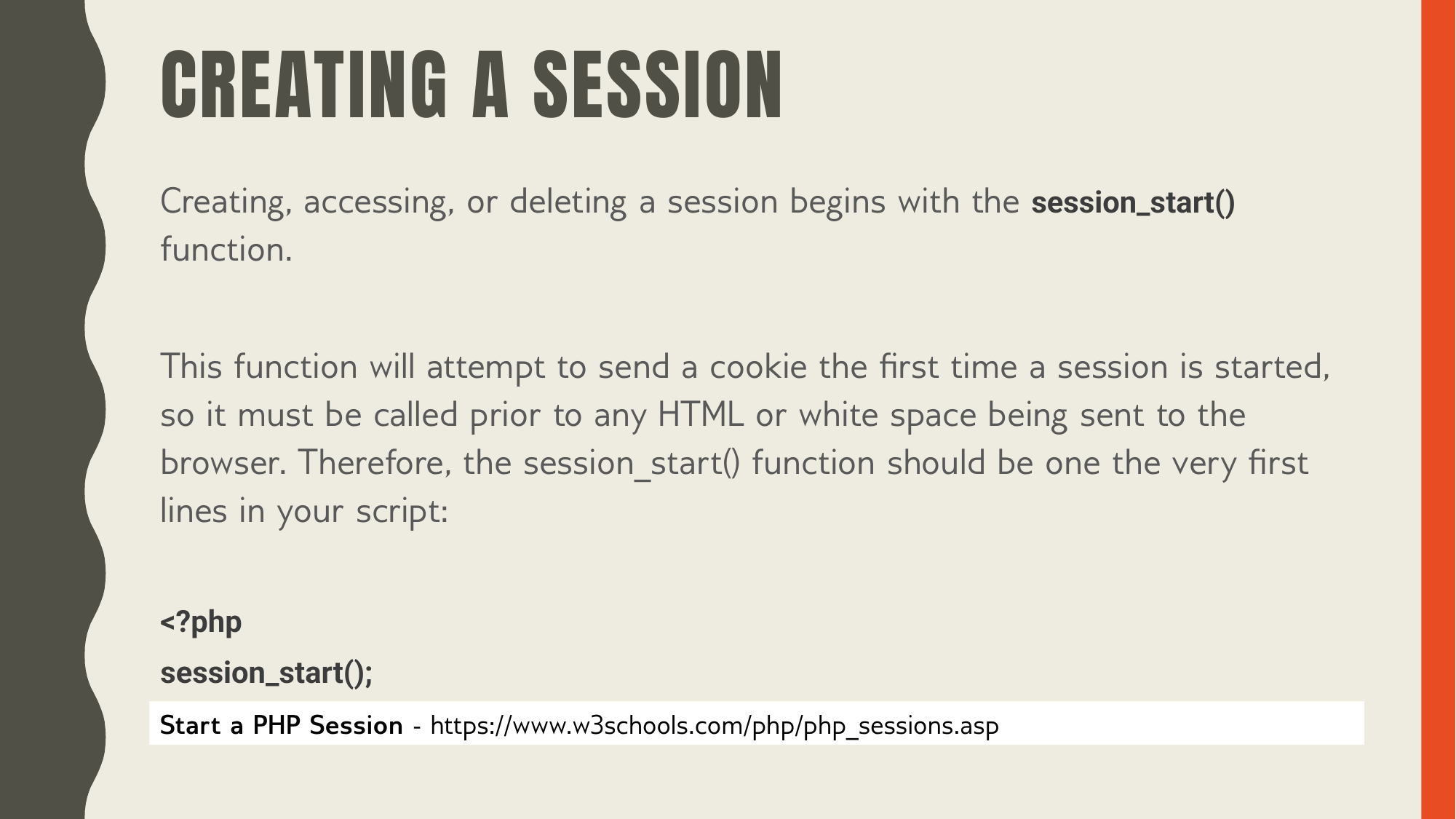

# Creating a Session
Creating, accessing, or deleting a session begins with the session_start() function.

This function will attempt to send a cookie the first time a session is started, so it must be called prior to any HTML or white space being sent to the browser. Therefore, the session_start() function should be one the very first lines in your script:

<?php
session_start();
Start a PHP Session - https://www.w3schools.com/php/php_sessions.asp